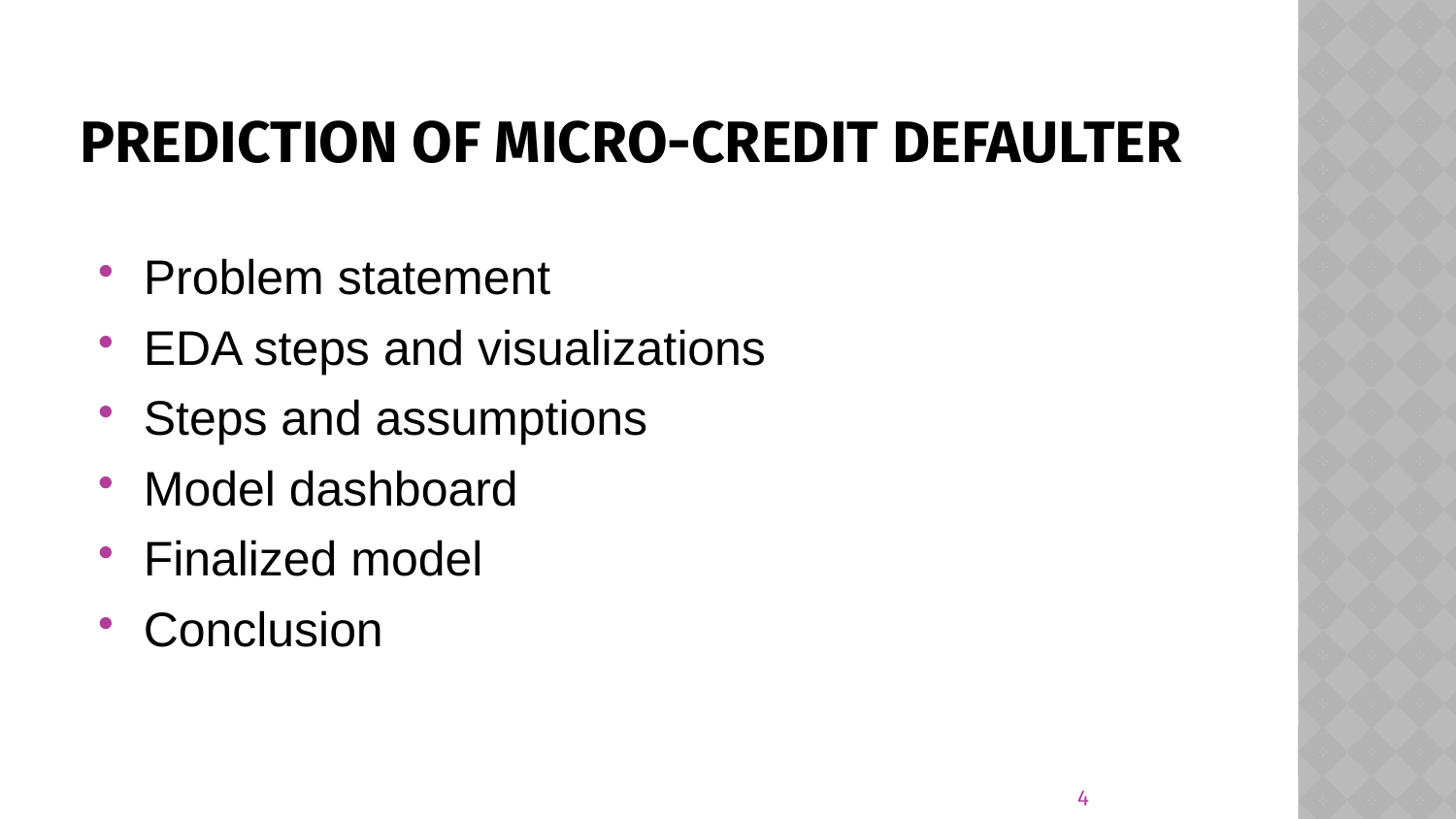

# Prediction of Micro-Credit Defaulter
Problem statement
EDA steps and visualizations
Steps and assumptions
Model dashboard
Finalized model
Conclusion

4